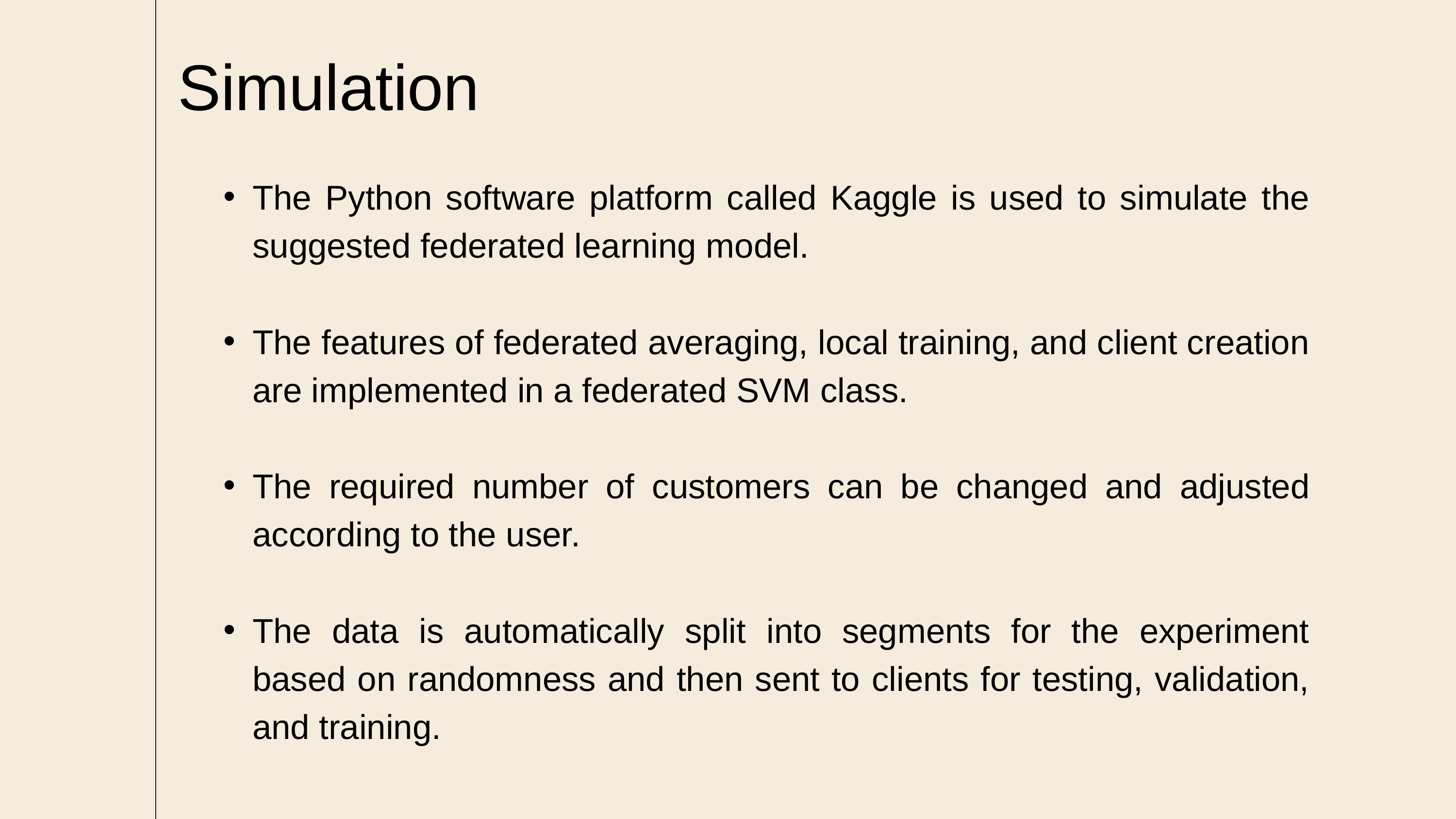

Simulation
The Python software platform called Kaggle is used to simulate the suggested federated learning model.

The features of federated averaging, local training, and client creation are implemented in a federated SVM class.

The required number of customers can be changed and adjusted according to the user.

The data is automatically split into segments for the experiment based on randomness and then sent to clients for testing, validation, and training.